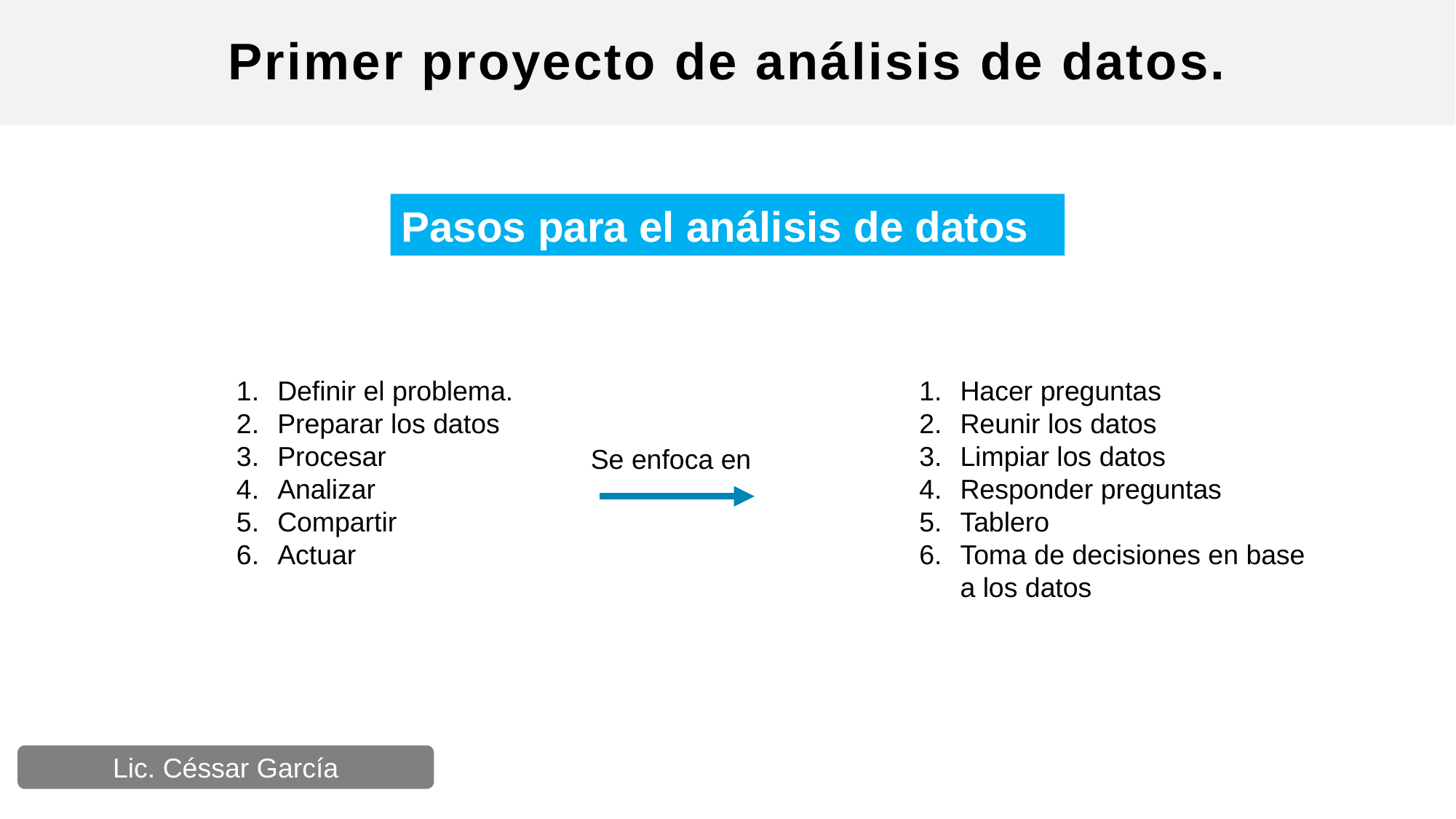

# Primer proyecto de análisis de datos.
Pasos para el análisis de datos
Definir el problema.
Preparar los datos
Procesar
Analizar
Compartir
Actuar
Hacer preguntas
Reunir los datos
Limpiar los datos
Responder preguntas
Tablero
Toma de decisiones en base a los datos
Se enfoca en
Lic. Céssar García